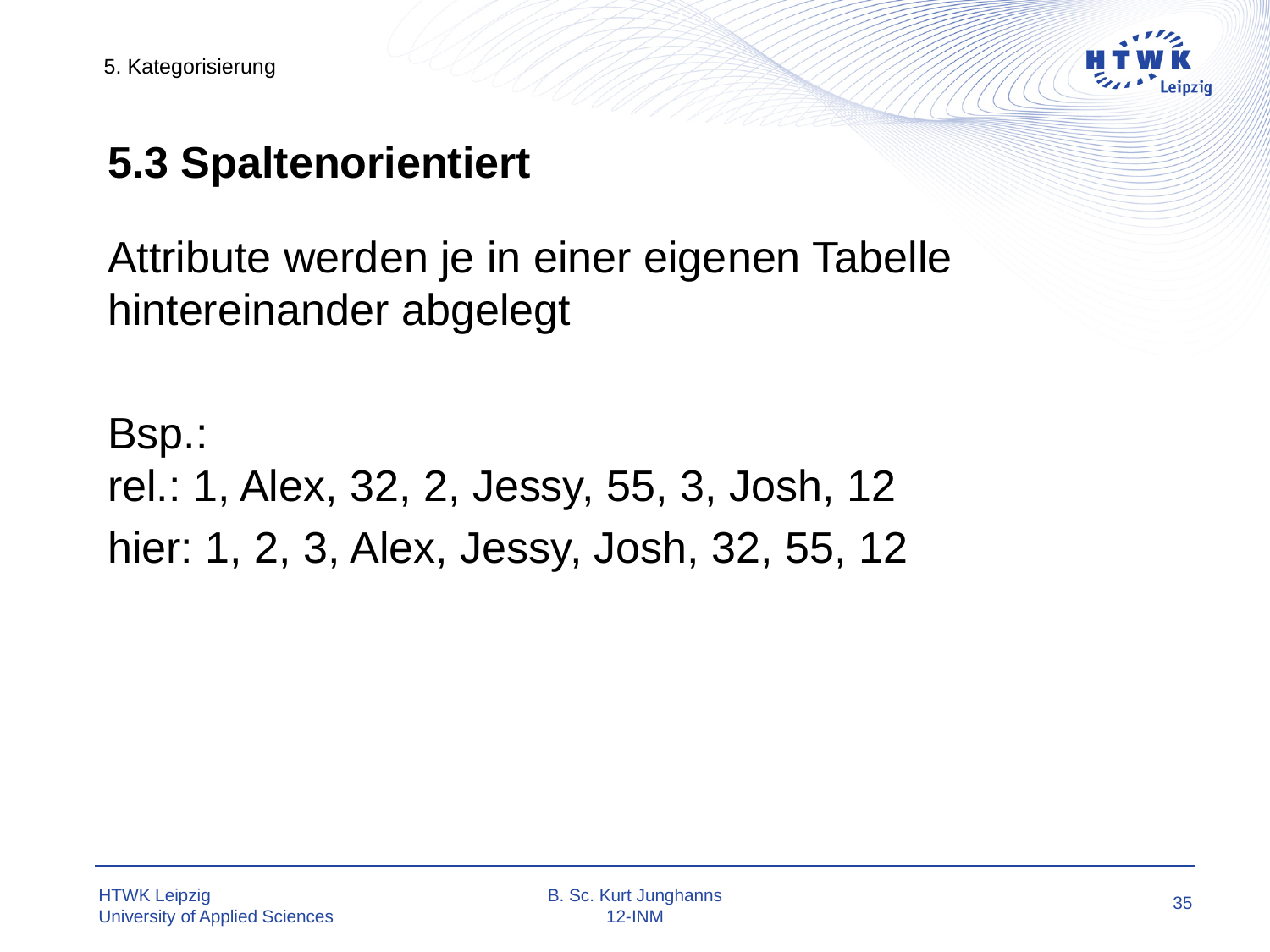

5. Kategorisierung
# 5.3 Spaltenorientiert
Attribute werden je in einer eigenen Tabelle hintereinander abgelegt

Bsp.:
rel.: 1, Alex, 32, 2, Jessy, 55, 3, Josh, 12
hier: 1, 2, 3, Alex, Jessy, Josh, 32, 55, 12